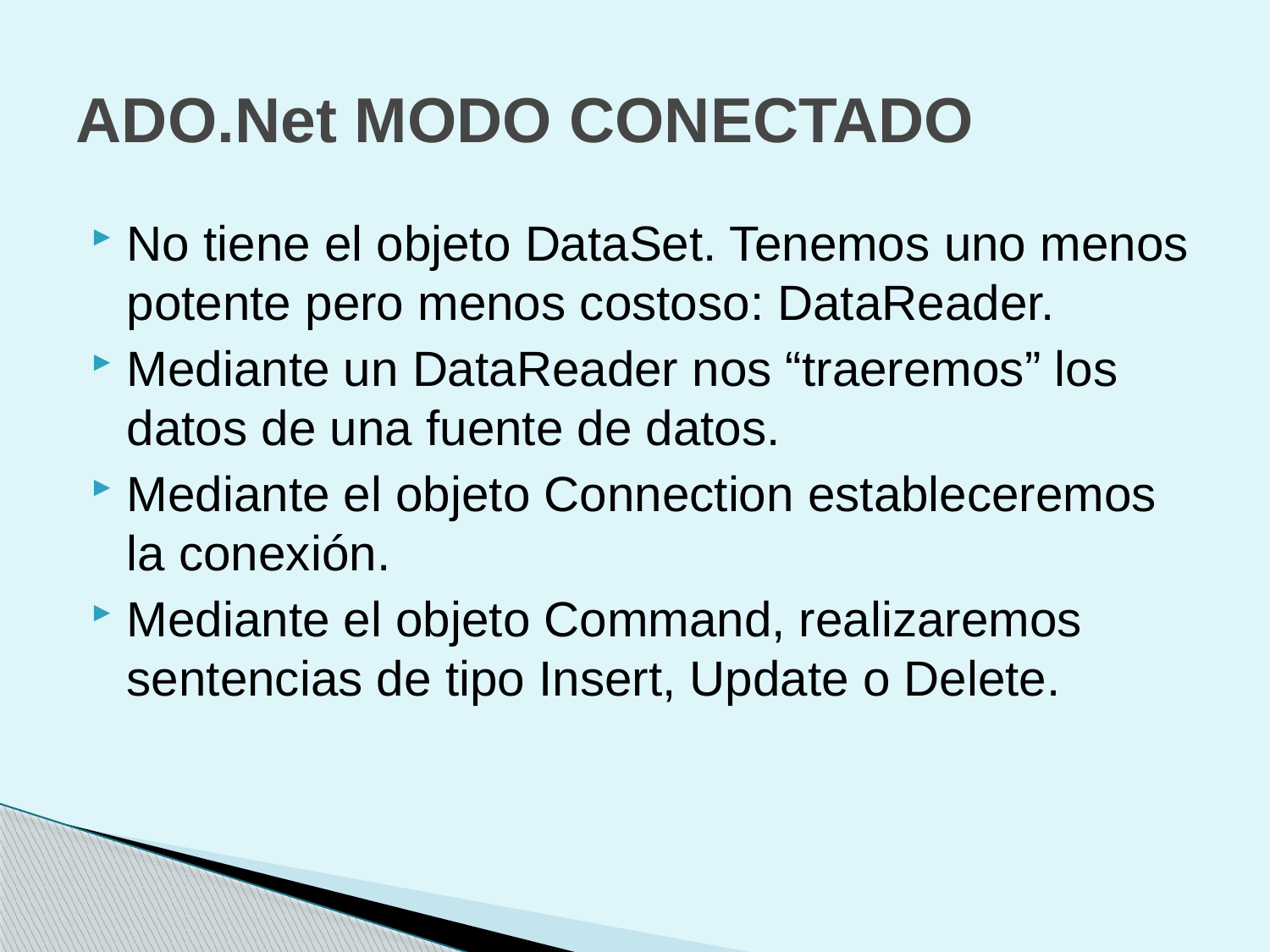

# ADO.Net MODO CONECTADO
No tiene el objeto DataSet. Tenemos uno menos potente pero menos costoso: DataReader.
Mediante un DataReader nos “traeremos” los datos de una fuente de datos.
Mediante el objeto Connection estableceremos la conexión.
Mediante el objeto Command, realizaremos sentencias de tipo Insert, Update o Delete.